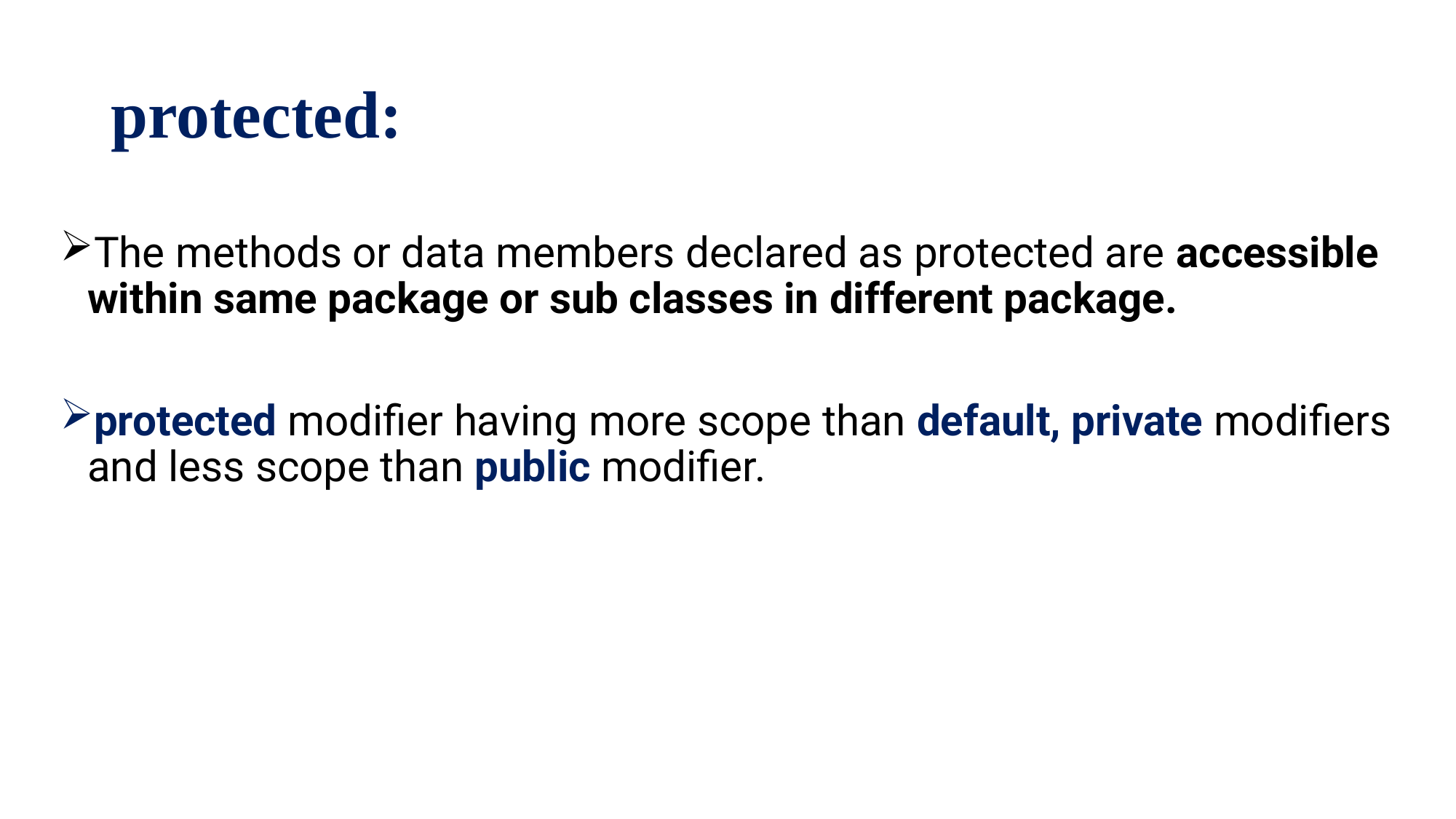

# protected:
The methods or data members declared as protected are accessible within same package or sub classes in different package.

protected modifier having more scope than default, private modifiers and less scope than public modifier.